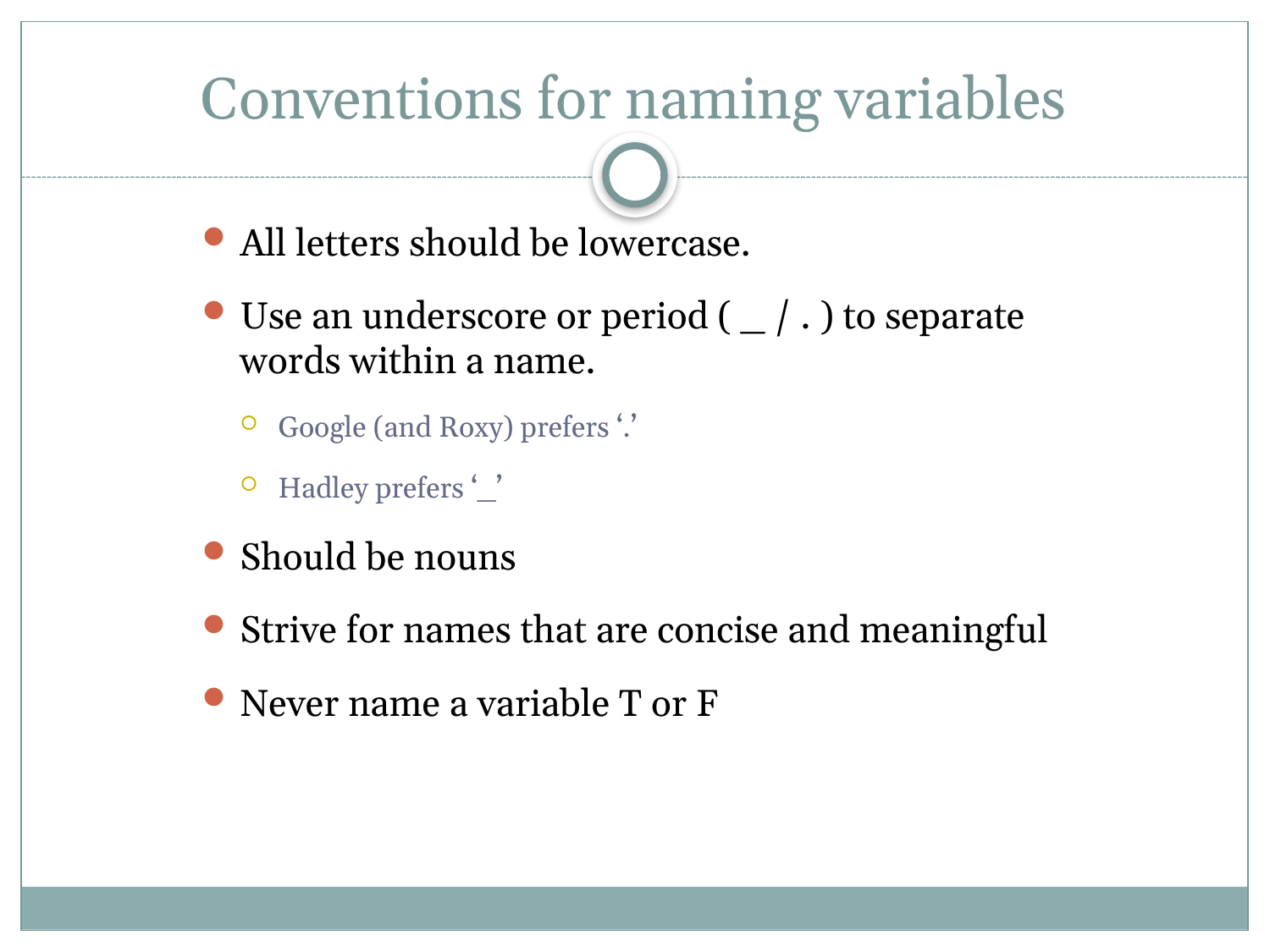

# Conventions for naming variables
All letters should be lowercase.
Use an underscore or period ( _ / . ) to separate words within a name.
Google (and Roxy) prefers ‘.’
Hadley prefers ‘_’
Should be nouns
Strive for names that are concise and meaningful
Never name a variable T or F